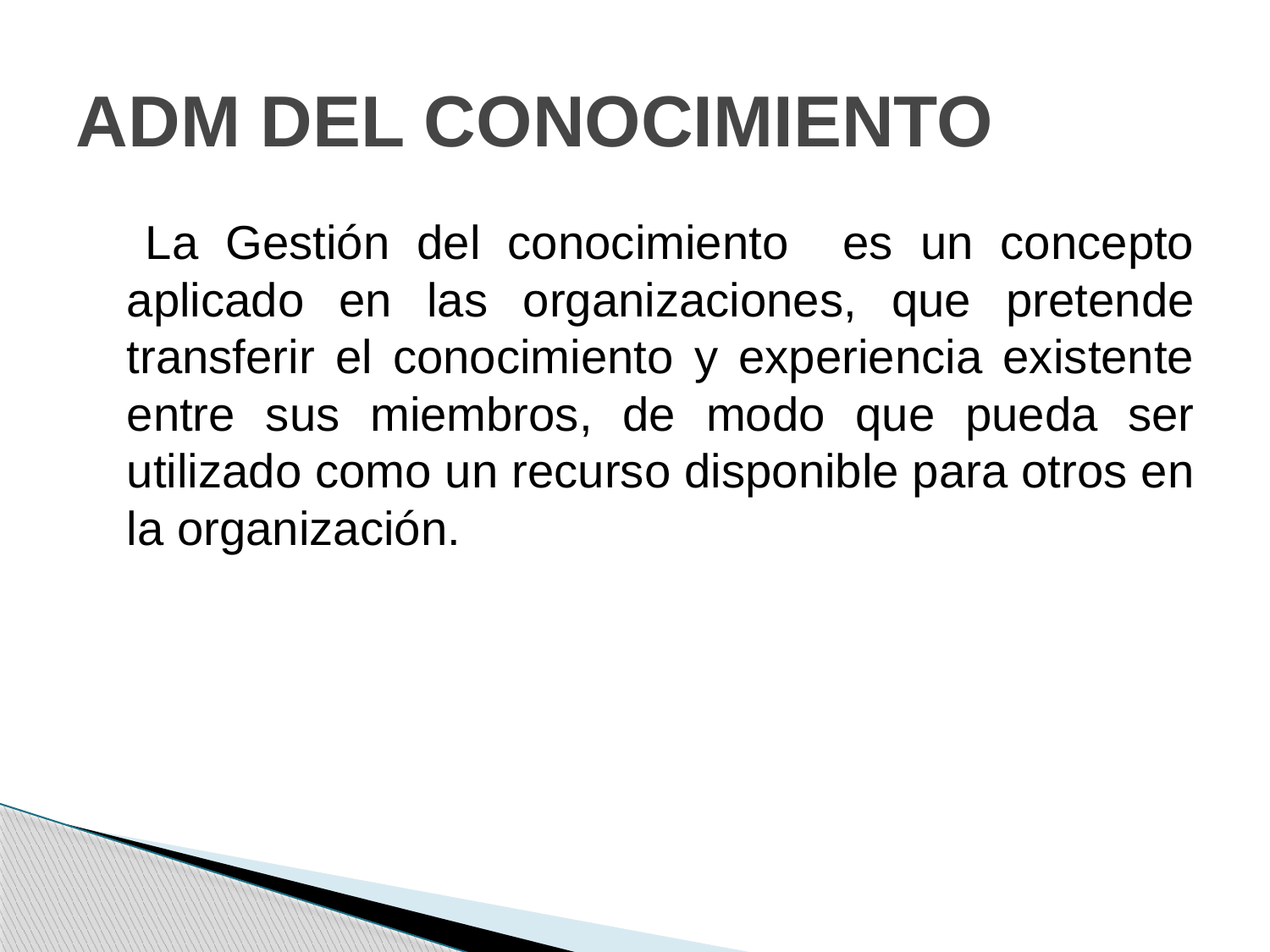

# ADM DEL CONOCIMIENTO
  La Gestión del conocimiento  es un concepto aplicado en las organizaciones, que pretende transferir el conocimiento y experiencia existente entre sus miembros, de modo que pueda ser utilizado como un recurso disponible para otros en la organización.